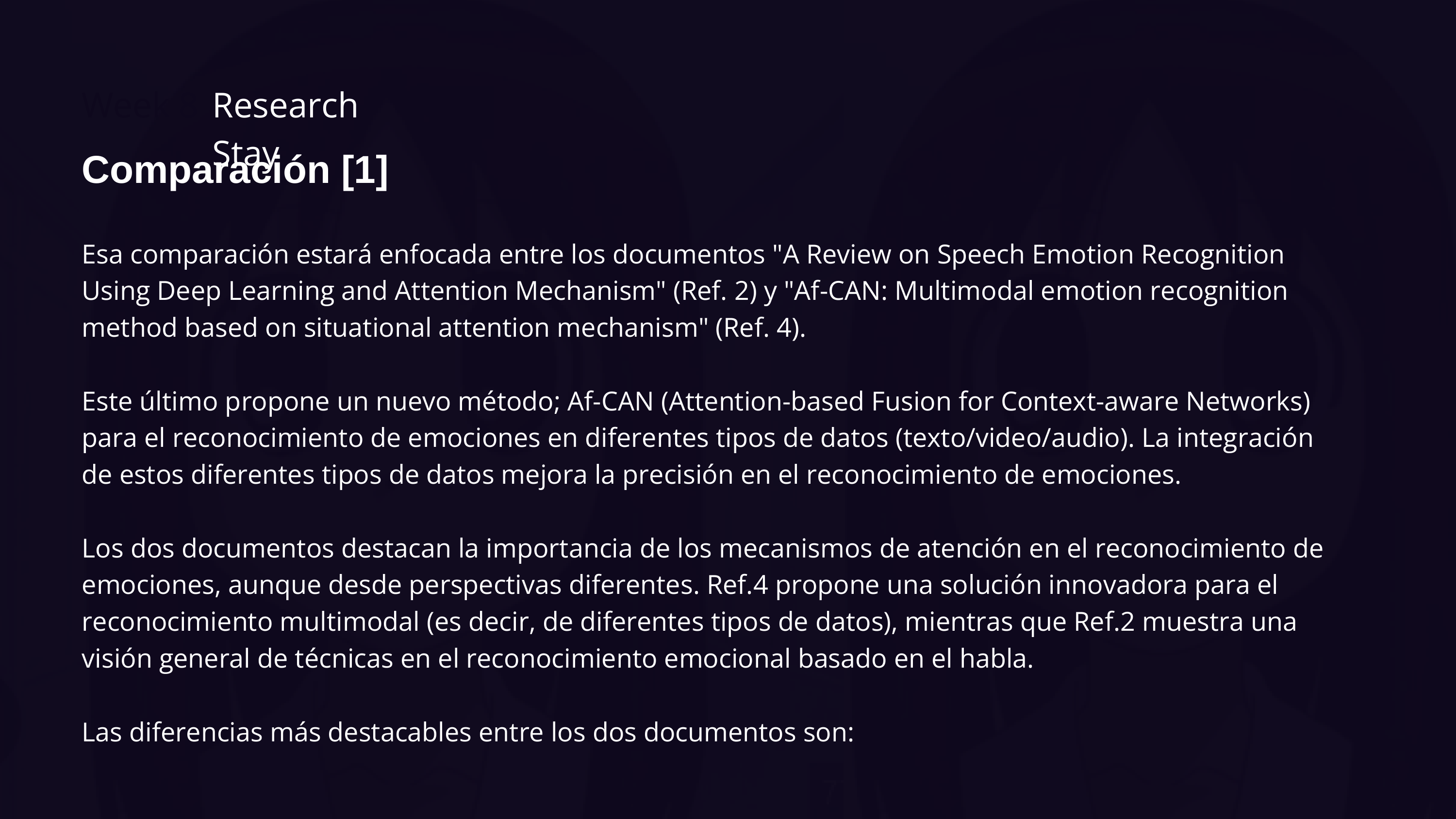

Week 8
Research Stay
Comparación [1]
Esa comparación estará enfocada entre los documentos "A Review on Speech Emotion Recognition Using Deep Learning and Attention Mechanism" (Ref. 2) y "Af-CAN: Multimodal emotion recognition method based on situational attention mechanism" (Ref. 4).

Este último propone un nuevo método; Af-CAN (Attention-based Fusion for Context-aware Networks) para el reconocimiento de emociones en diferentes tipos de datos (texto/video/audio). La integración de estos diferentes tipos de datos mejora la precisión en el reconocimiento de emociones.

Los dos documentos destacan la importancia de los mecanismos de atención en el reconocimiento de emociones, aunque desde perspectivas diferentes. Ref.4 propone una solución innovadora para el reconocimiento multimodal (es decir, de diferentes tipos de datos), mientras que Ref.2 muestra una visión general de técnicas en el reconocimiento emocional basado en el habla.

Las diferencias más destacables entre los dos documentos son: